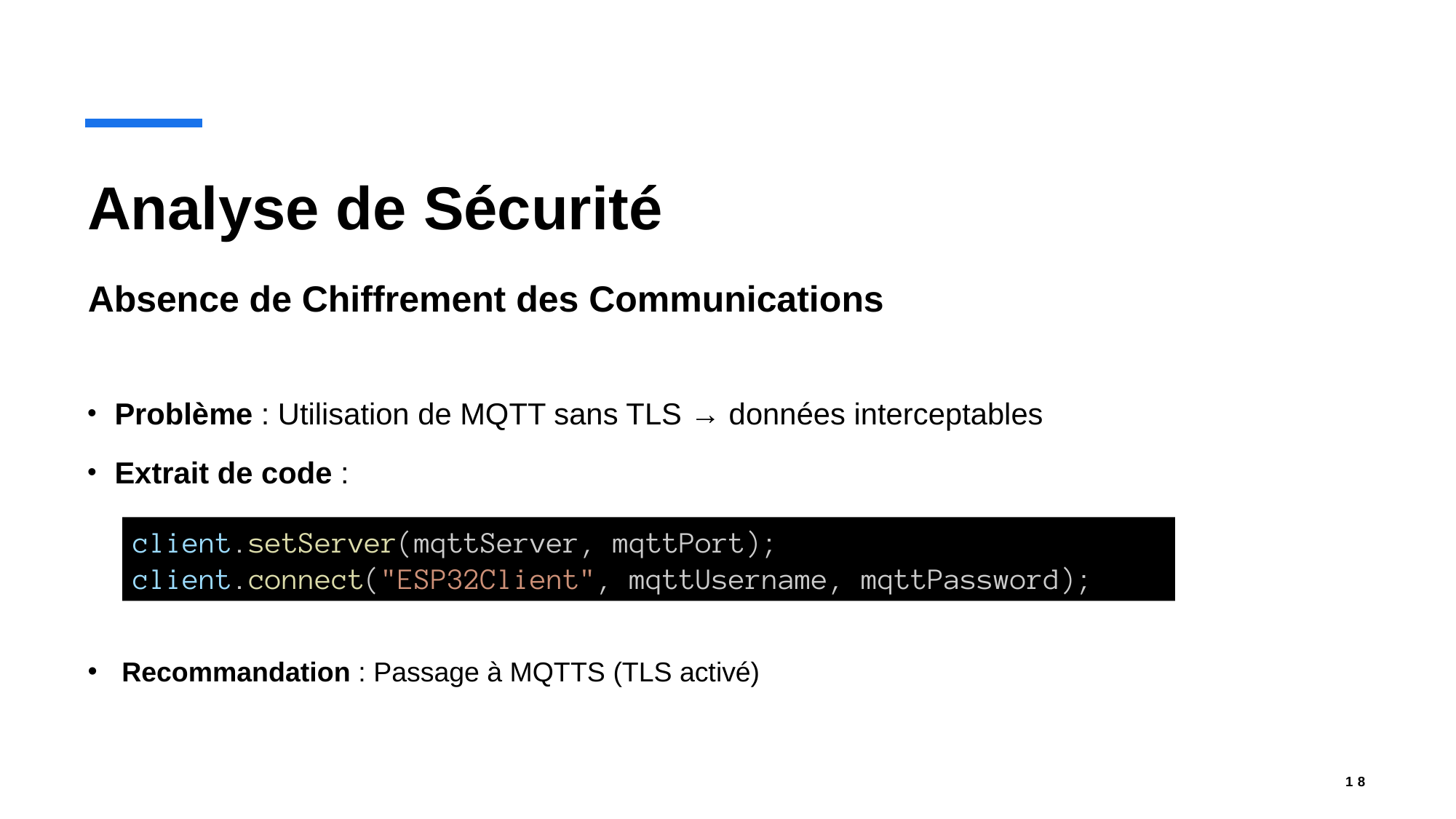

# Analyse de Sécurité

Absence de Chiffrement des Communications

Problème : Utilisation de MQTT sans TLS → données interceptables
Extrait de code :

client.setServer(mqttServer, mqttPort);
client.connect("ESP32Client", mqttUsername, mqttPassword);
Recommandation : Passage à MQTTS (TLS activé)

18